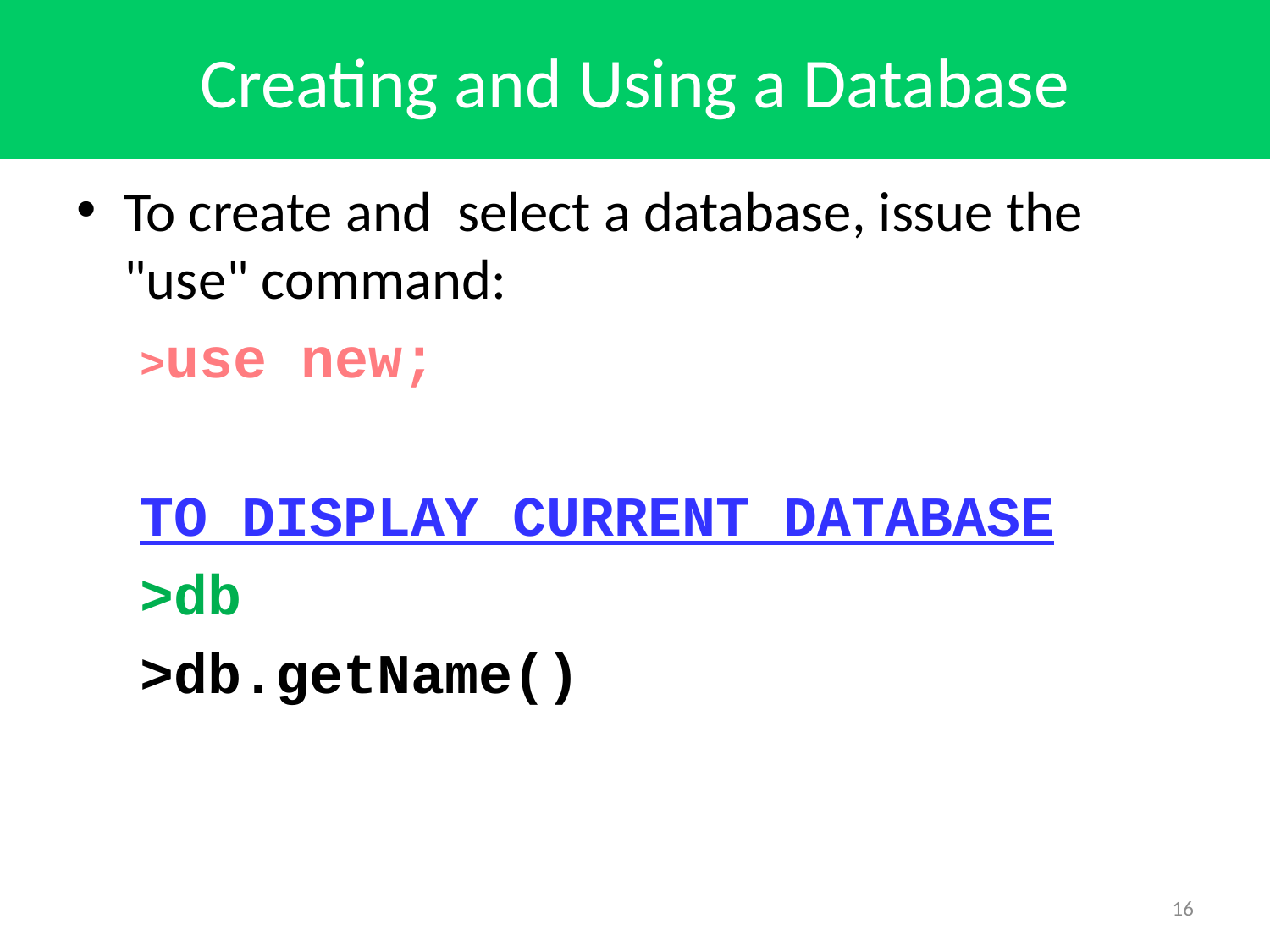

# Creating and Using a Database
To create and  select a database, issue the "use" command:
>use new;

TO DISPLAY CURRENT DATABASE
>db
>db.getName()

16